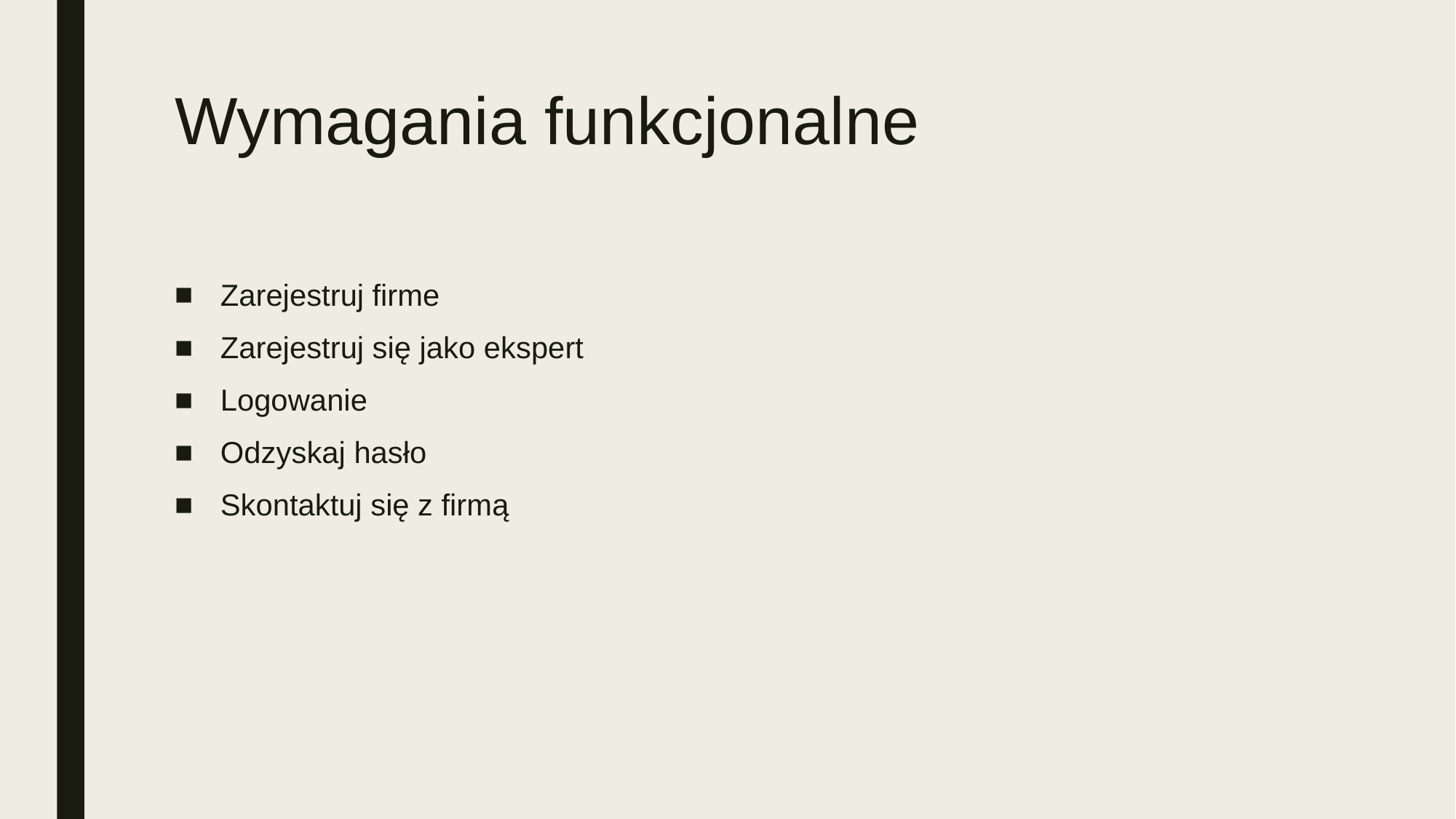

# Wymagania funkcjonalne
Zarejestruj firme
Zarejestruj się jako ekspert
Logowanie
Odzyskaj hasło
Skontaktuj się z firmą